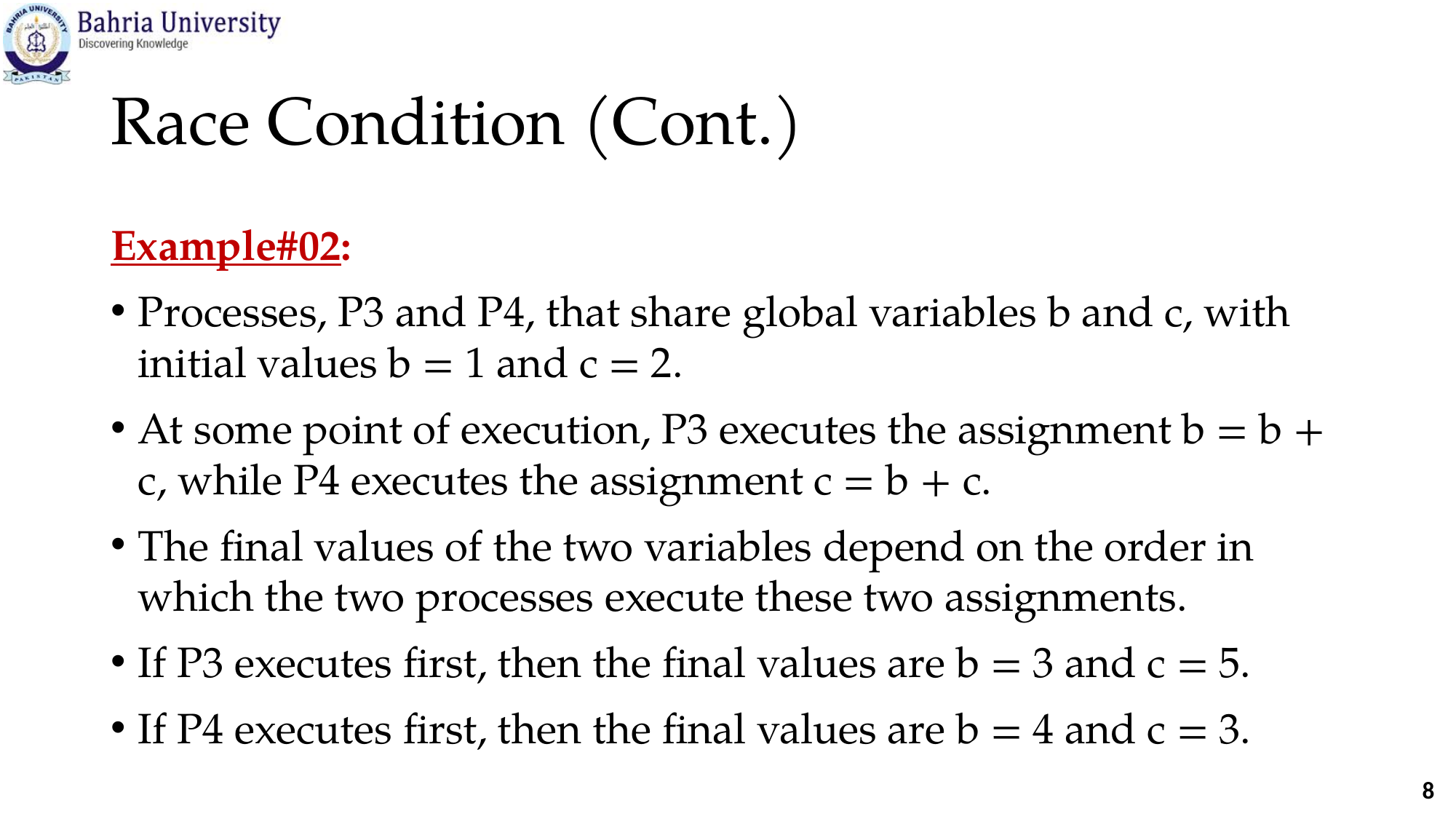

# Race Condition (Cont.)
Example#02:
Processes, P3 and P4, that share global variables b and c, with initial values b = 1 and c = 2.
At some point of execution, P3 executes the assignment b = b + c, while P4 executes the assignment c = b + c.
The final values of the two variables depend on the order in which the two processes execute these two assignments.
If P3 executes first, then the final values are b = 3 and c = 5.
If P4 executes first, then the final values are b = 4 and c = 3.
8